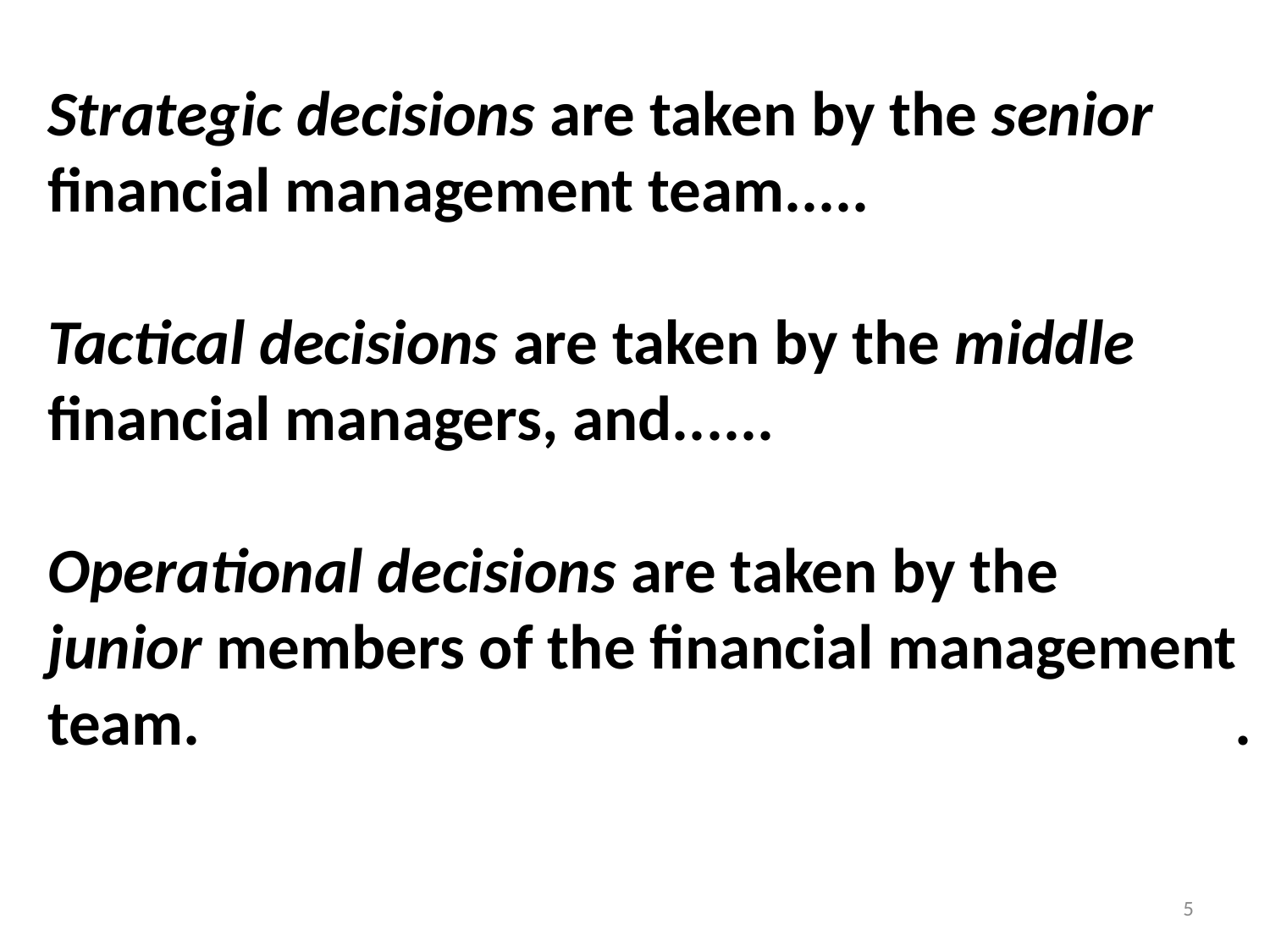

Strategic decisions are taken by the senior
financial management team.....

Tactical decisions are taken by the middle
financial managers, and......

Operational decisions are taken by the
junior members of the financial management
team.                                                                        .
5